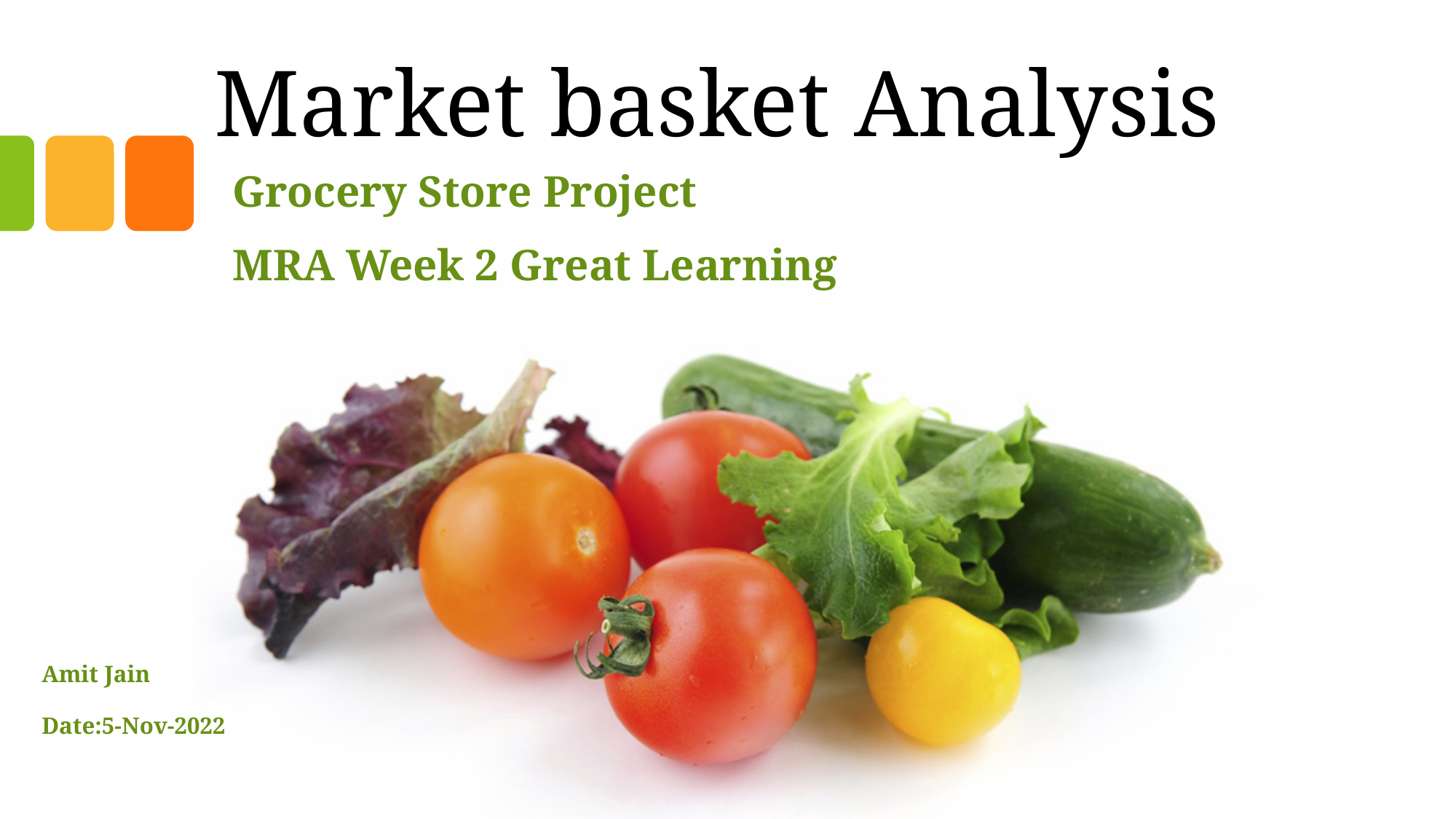

# Market basket Analysis
Grocery Store Project
MRA Week 2 Great Learning
Amit Jain
Date:5-Nov-2022